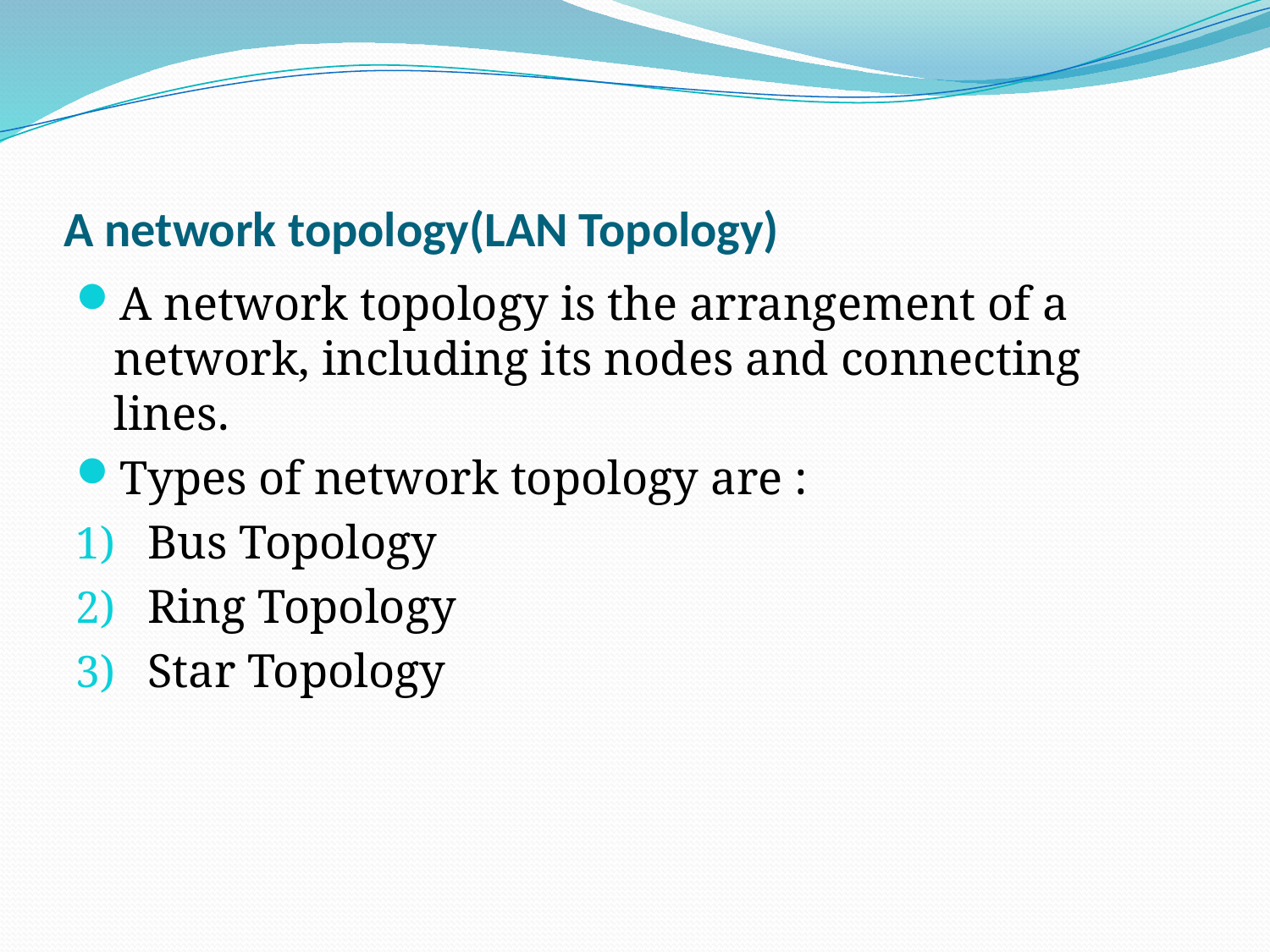

# A network topology(LAN Topology)
A network topology is the arrangement of a network, including its nodes and connecting lines.
Types of network topology are :
Bus Topology
Ring Topology
Star Topology